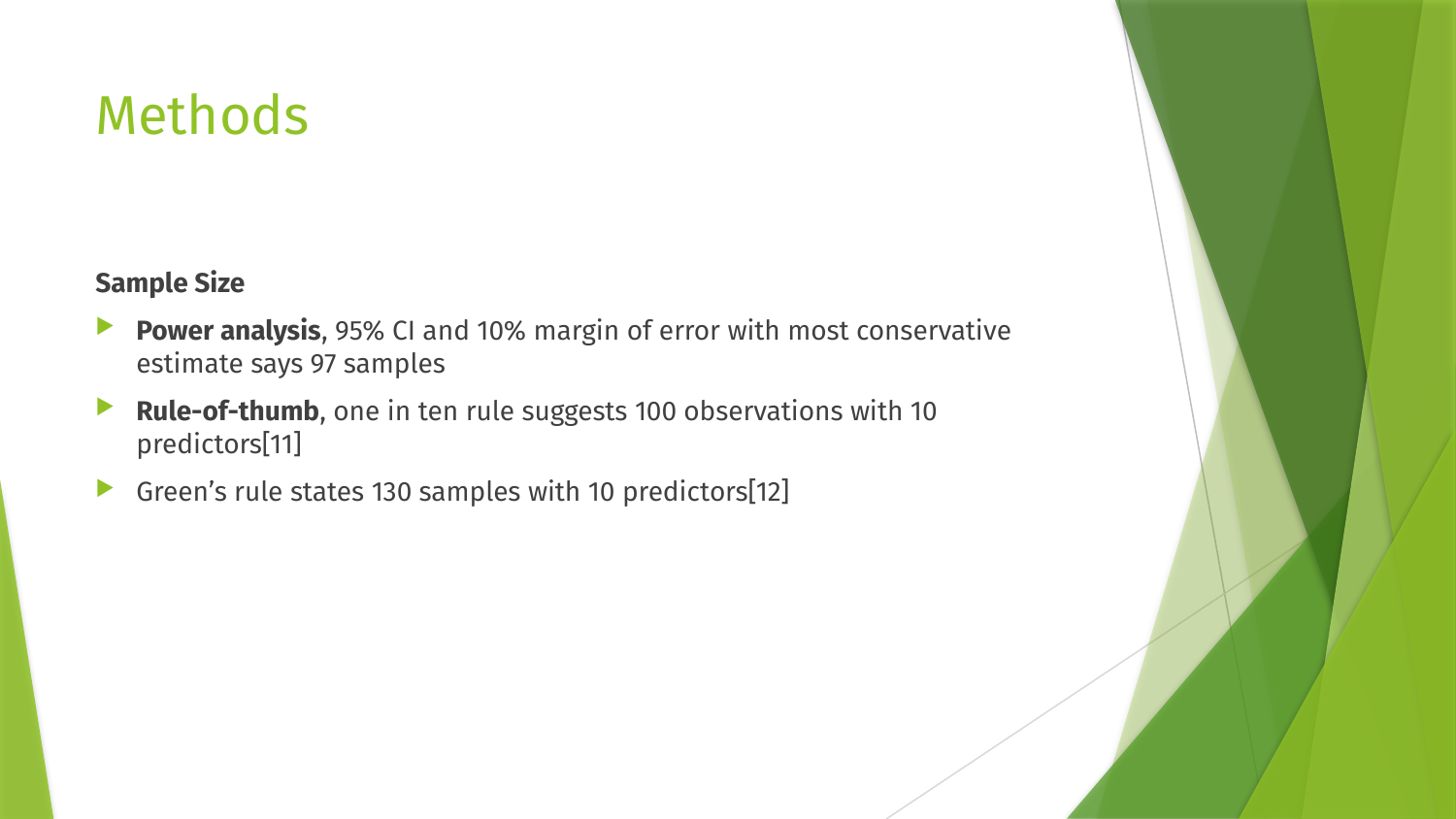

# Methods
Sample Size
Power analysis, 95% CI and 10% margin of error with most conservative estimate says 97 samples
Rule-of-thumb, one in ten rule suggests 100 observations with 10 predictors[11]
Green’s rule states 130 samples with 10 predictors[12]